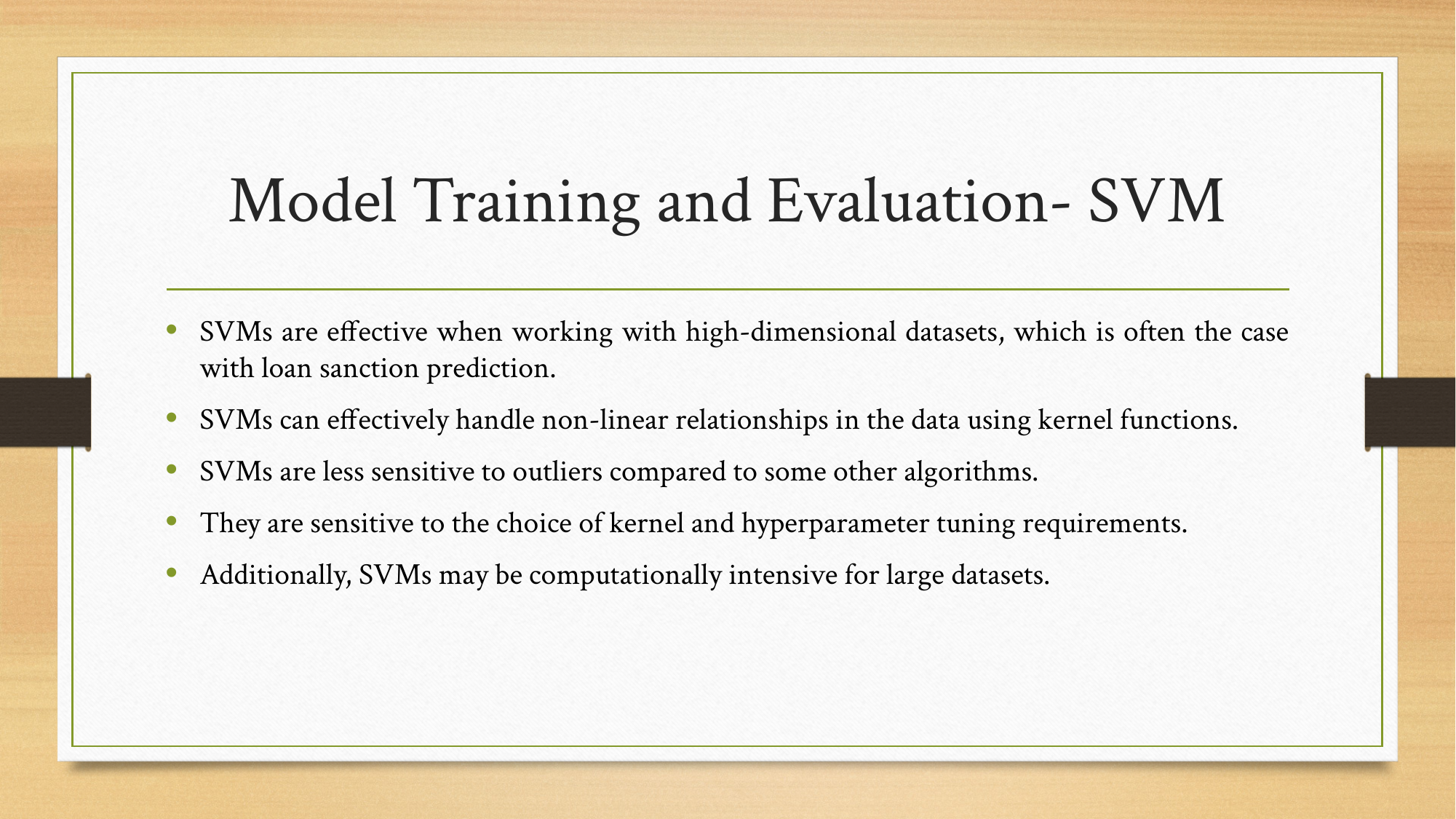

# Model Training and Evaluation- SVM
SVMs are effective when working with high-dimensional datasets, which is often the case with loan sanction prediction.
SVMs can effectively handle non-linear relationships in the data using kernel functions.
SVMs are less sensitive to outliers compared to some other algorithms.
They are sensitive to the choice of kernel and hyperparameter tuning requirements.
Additionally, SVMs may be computationally intensive for large datasets.